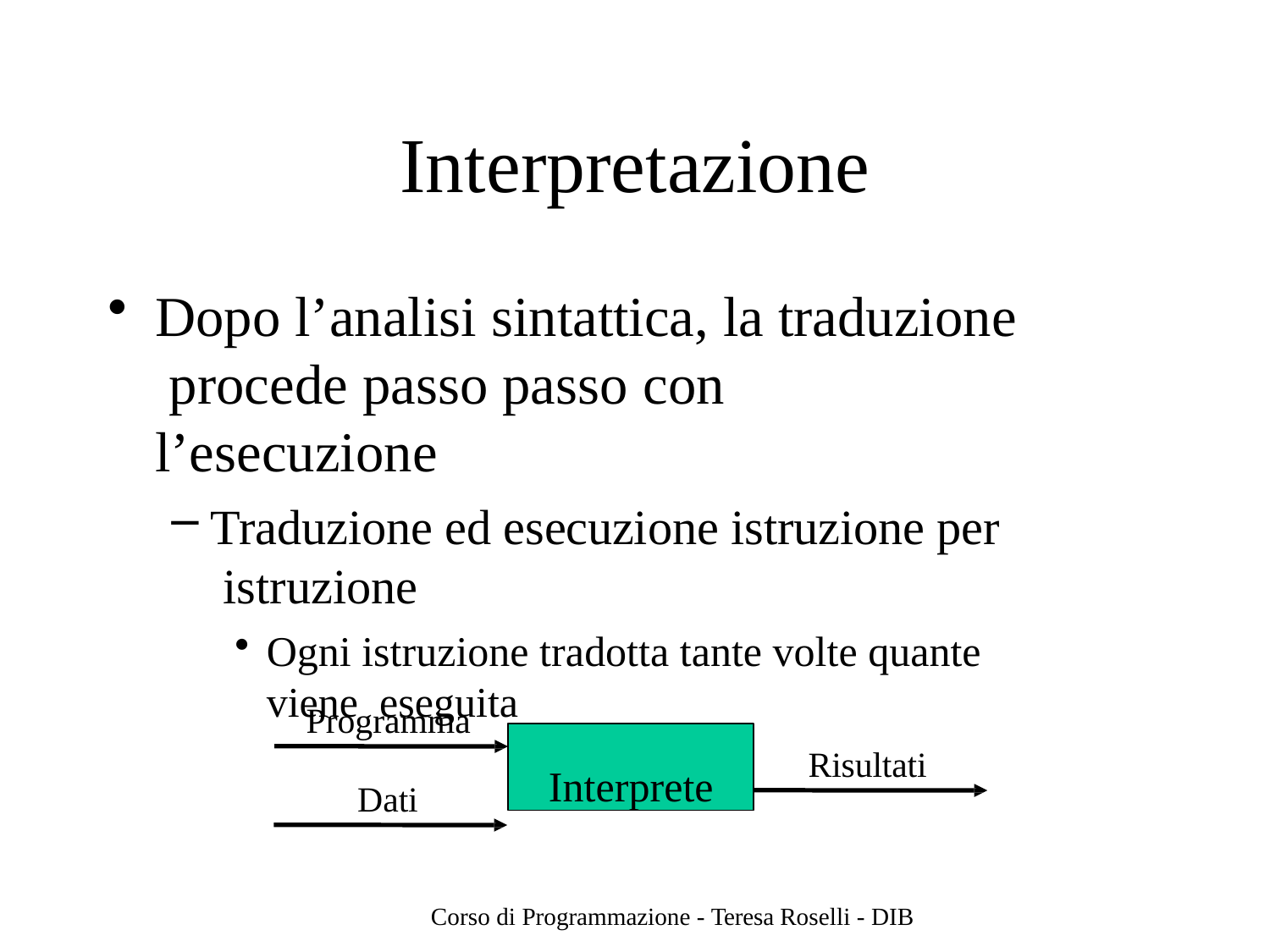

# Interpretazione
Dopo l’analisi sintattica, la traduzione  procede passo passo con l’esecuzione
Traduzione ed esecuzione istruzione per  istruzione
Ogni istruzione tradotta tante volte quante viene  eseguita
Programma
Interprete

Risultati
Dati

Corso di Programmazione - Teresa Roselli - DIB